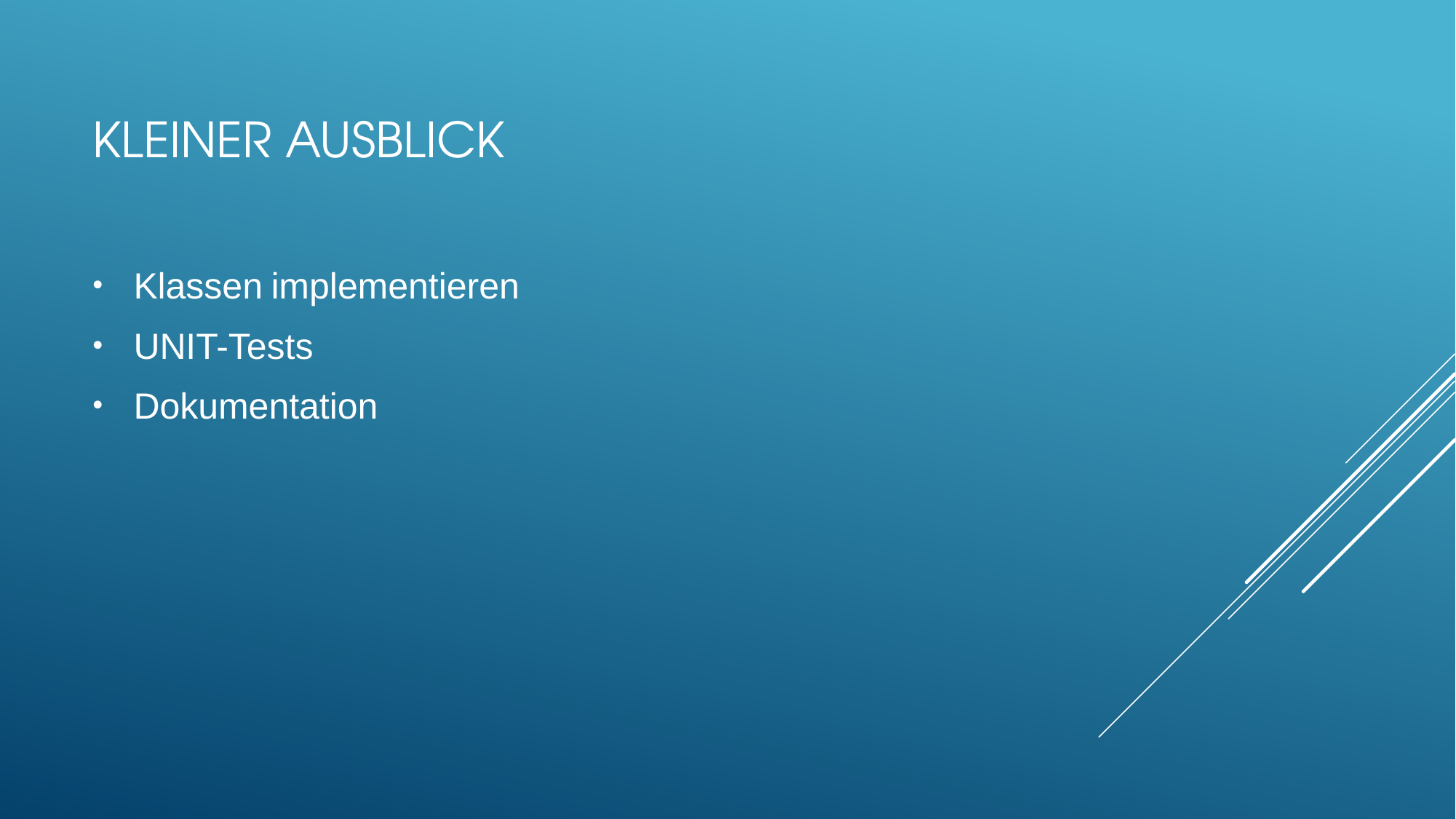

# kleiner Ausblick
Klassen implementieren
UNIT-Tests
Dokumentation